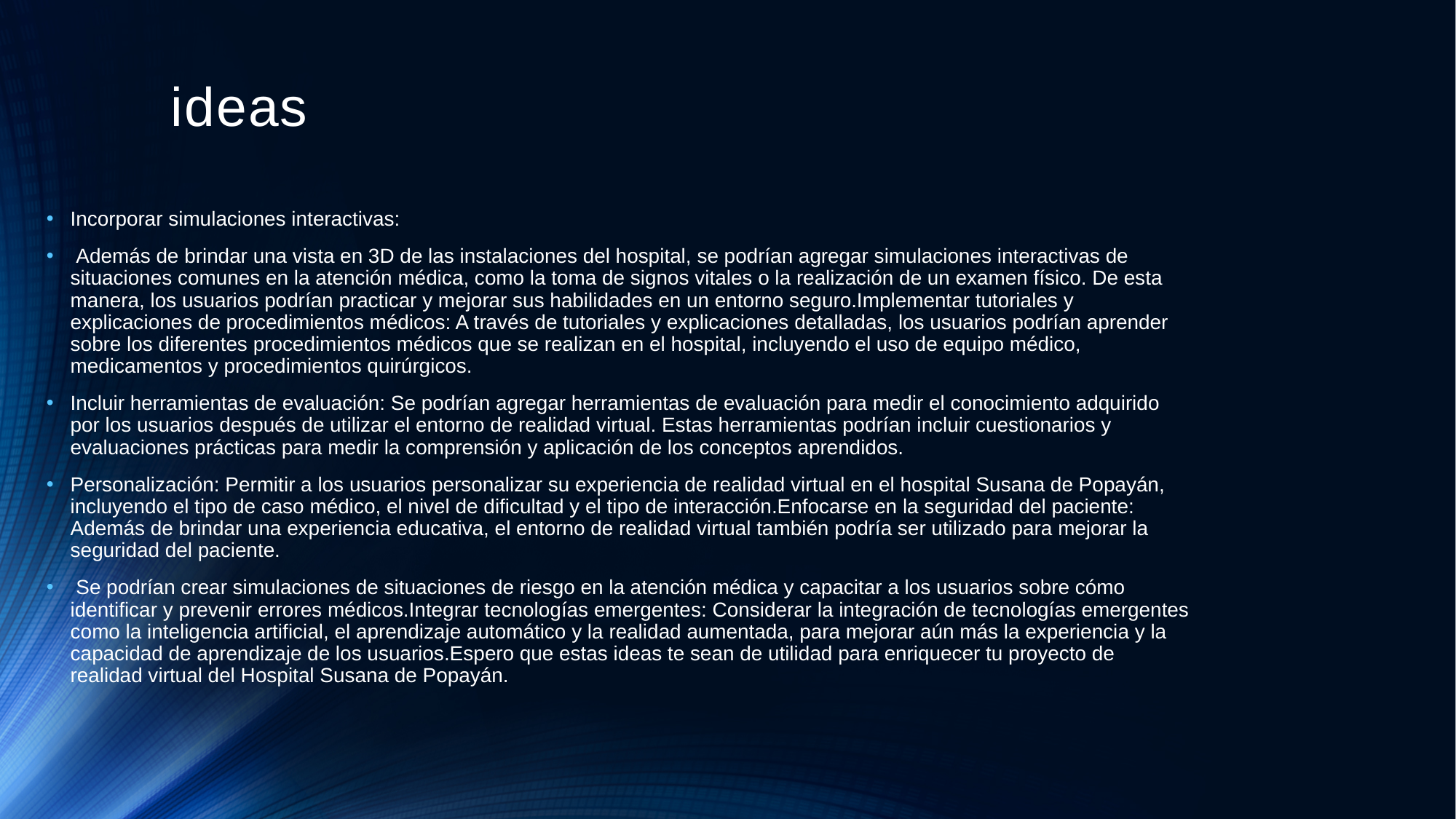

# ideas
Incorporar simulaciones interactivas:
 Además de brindar una vista en 3D de las instalaciones del hospital, se podrían agregar simulaciones interactivas de situaciones comunes en la atención médica, como la toma de signos vitales o la realización de un examen físico. De esta manera, los usuarios podrían practicar y mejorar sus habilidades en un entorno seguro.Implementar tutoriales y explicaciones de procedimientos médicos: A través de tutoriales y explicaciones detalladas, los usuarios podrían aprender sobre los diferentes procedimientos médicos que se realizan en el hospital, incluyendo el uso de equipo médico, medicamentos y procedimientos quirúrgicos.
Incluir herramientas de evaluación: Se podrían agregar herramientas de evaluación para medir el conocimiento adquirido por los usuarios después de utilizar el entorno de realidad virtual. Estas herramientas podrían incluir cuestionarios y evaluaciones prácticas para medir la comprensión y aplicación de los conceptos aprendidos.
Personalización: Permitir a los usuarios personalizar su experiencia de realidad virtual en el hospital Susana de Popayán, incluyendo el tipo de caso médico, el nivel de dificultad y el tipo de interacción.Enfocarse en la seguridad del paciente: Además de brindar una experiencia educativa, el entorno de realidad virtual también podría ser utilizado para mejorar la seguridad del paciente.
 Se podrían crear simulaciones de situaciones de riesgo en la atención médica y capacitar a los usuarios sobre cómo identificar y prevenir errores médicos.Integrar tecnologías emergentes: Considerar la integración de tecnologías emergentes como la inteligencia artificial, el aprendizaje automático y la realidad aumentada, para mejorar aún más la experiencia y la capacidad de aprendizaje de los usuarios.Espero que estas ideas te sean de utilidad para enriquecer tu proyecto de realidad virtual del Hospital Susana de Popayán.